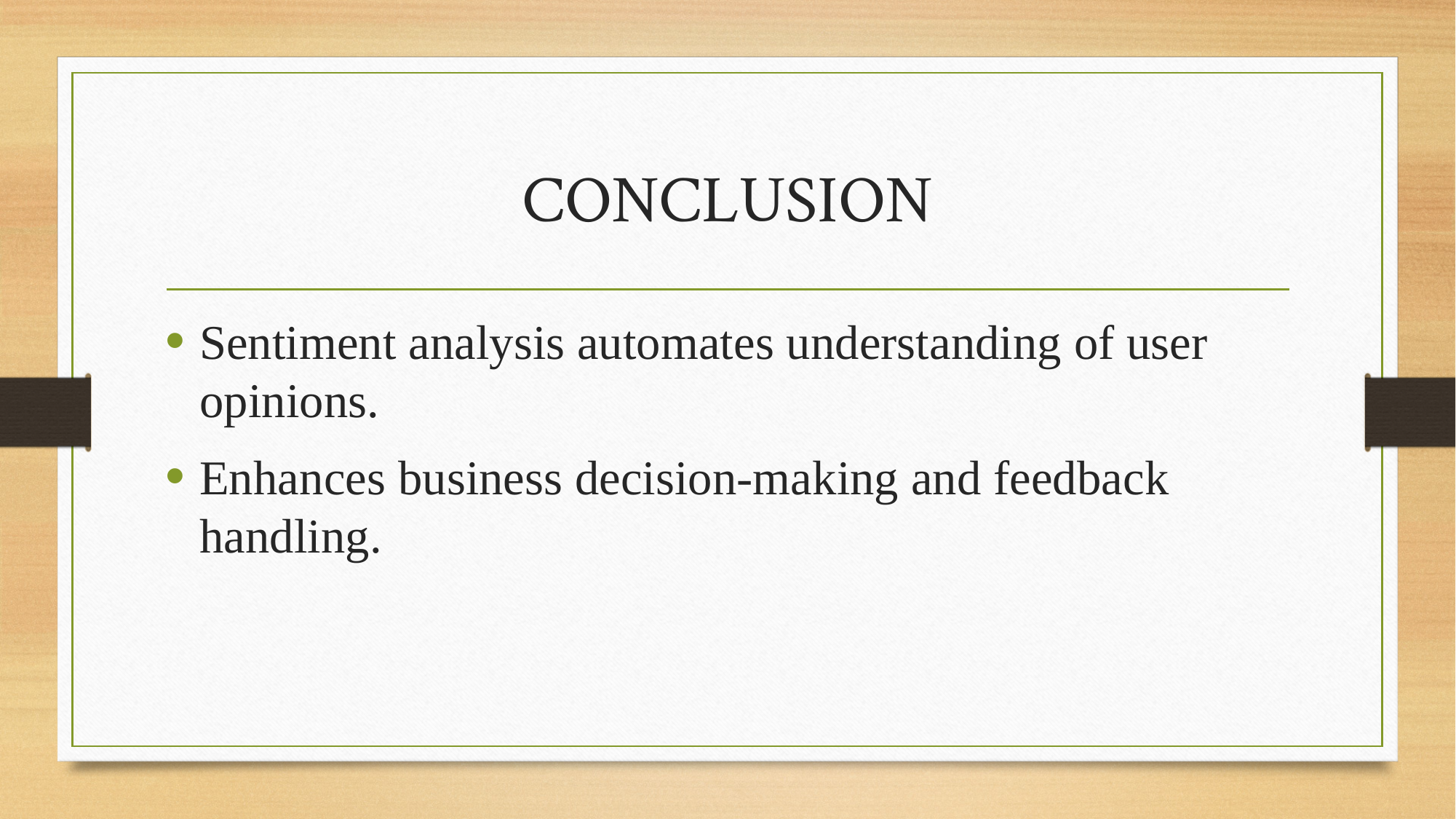

# CONCLUSION
Sentiment analysis automates understanding of user opinions.
Enhances business decision-making and feedback handling.